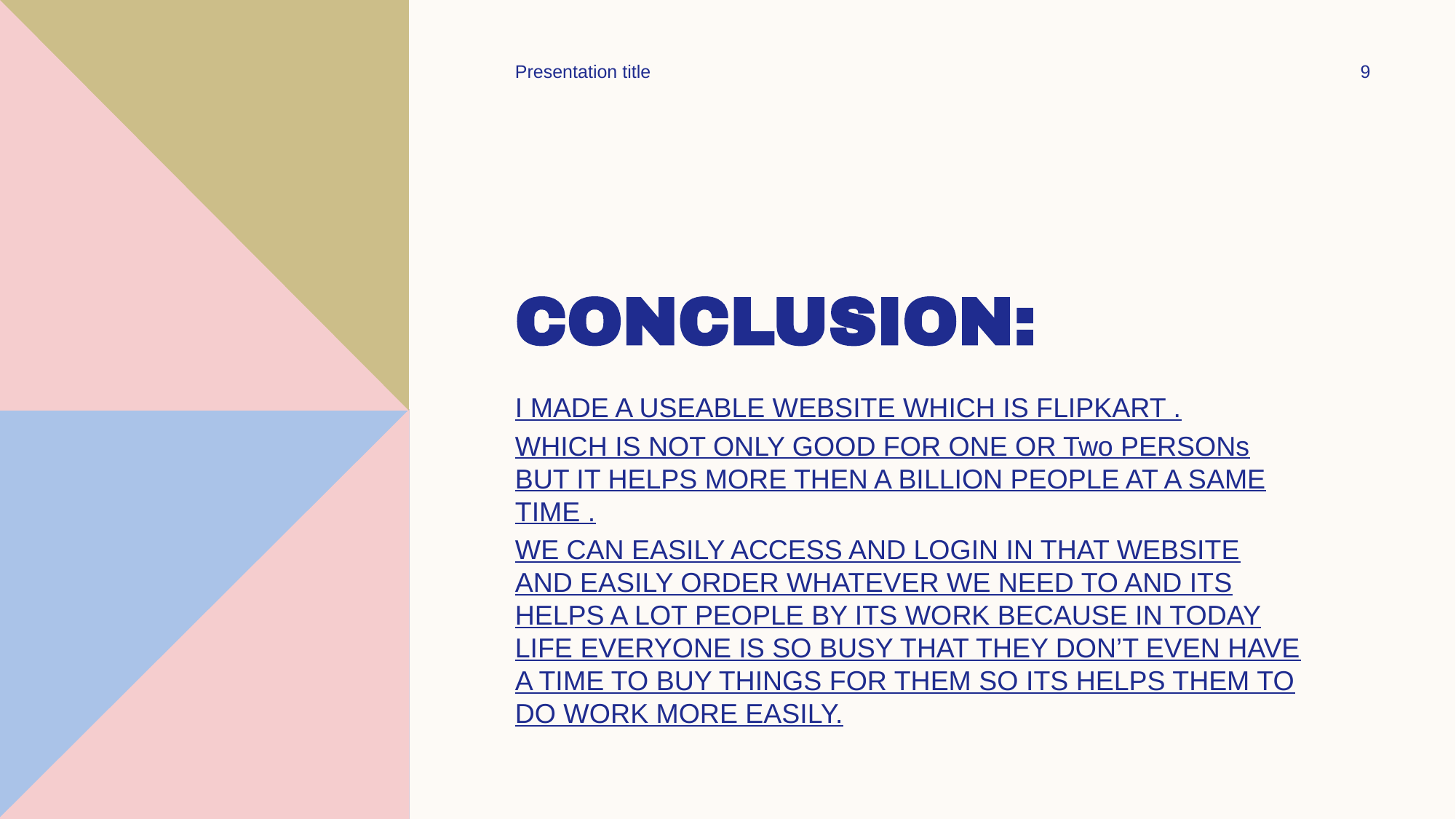

Presentation title
9
# CONCLUSION:
I MADE A USEABLE WEBSITE WHICH IS FLIPKART .
WHICH IS NOT ONLY GOOD FOR ONE OR Two PERSONs BUT IT HELPS MORE THEN A BILLION PEOPLE AT A SAME TIME .
WE CAN EASILY ACCESS AND LOGIN IN THAT WEBSITE AND EASILY ORDER WHATEVER WE NEED TO AND ITS HELPS A LOT PEOPLE BY ITS WORK BECAUSE IN TODAY LIFE EVERYONE IS SO BUSY THAT THEY DON’T EVEN HAVE A TIME TO BUY THINGS FOR THEM SO ITS HELPS THEM TO DO WORK MORE EASILY.